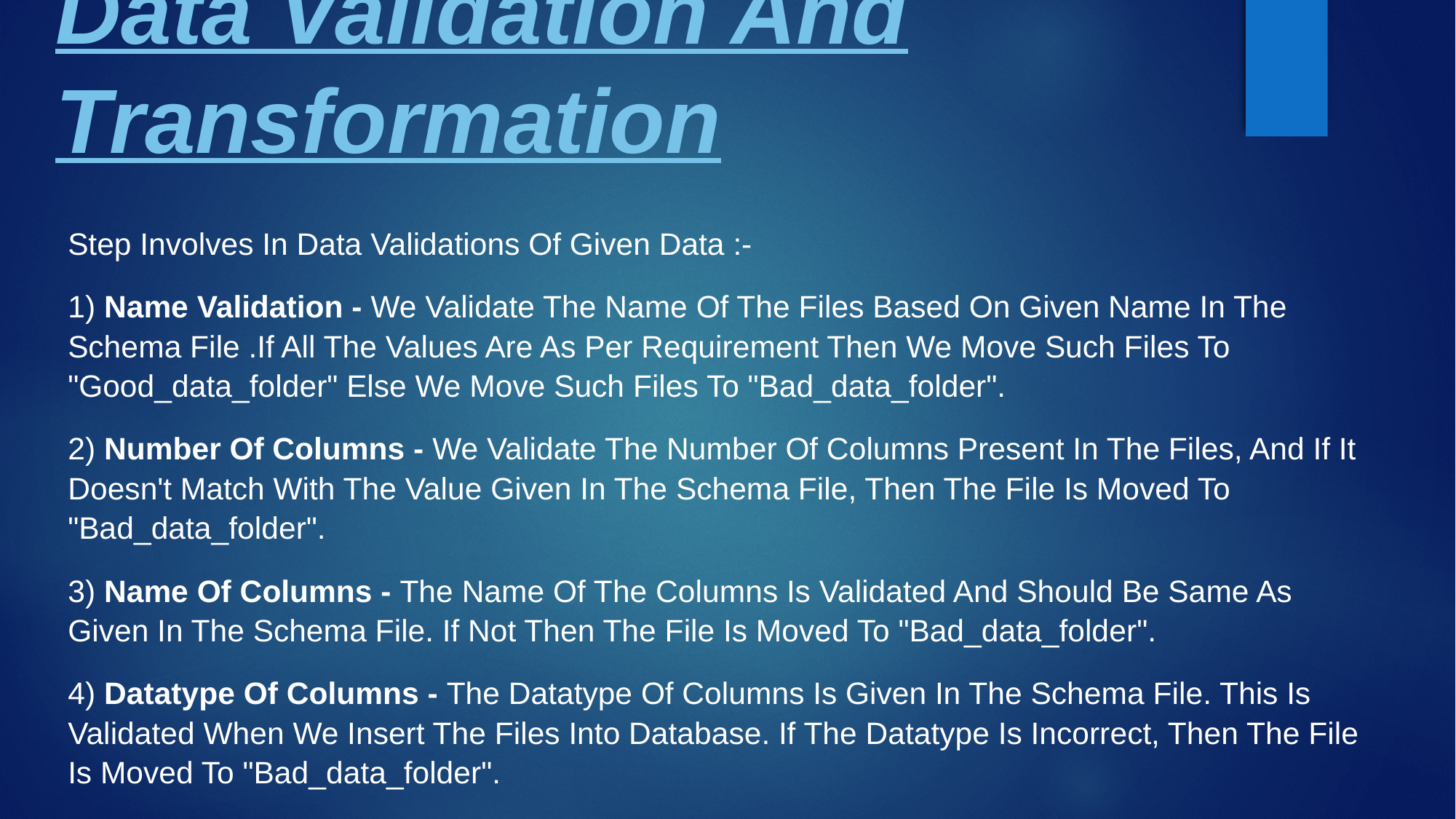

# Data Validation And Transformation
Step Involves In Data Validations Of Given Data :-
1) Name Validation - We Validate The Name Of The Files Based On Given Name In The Schema File .If All The Values Are As Per Requirement Then We Move Such Files To "Good_data_folder" Else We Move Such Files To "Bad_data_folder".
2) Number Of Columns - We Validate The Number Of Columns Present In The Files, And If It Doesn't Match With The Value Given In The Schema File, Then The File Is Moved To "Bad_data_folder".
3) Name Of Columns - The Name Of The Columns Is Validated And Should Be Same As Given In The Schema File. If Not Then The File Is Moved To "Bad_data_folder".
4) Datatype Of Columns - The Datatype Of Columns Is Given In The Schema File. This Is Validated When We Insert The Files Into Database. If The Datatype Is Incorrect, Then The File Is Moved To "Bad_data_folder".